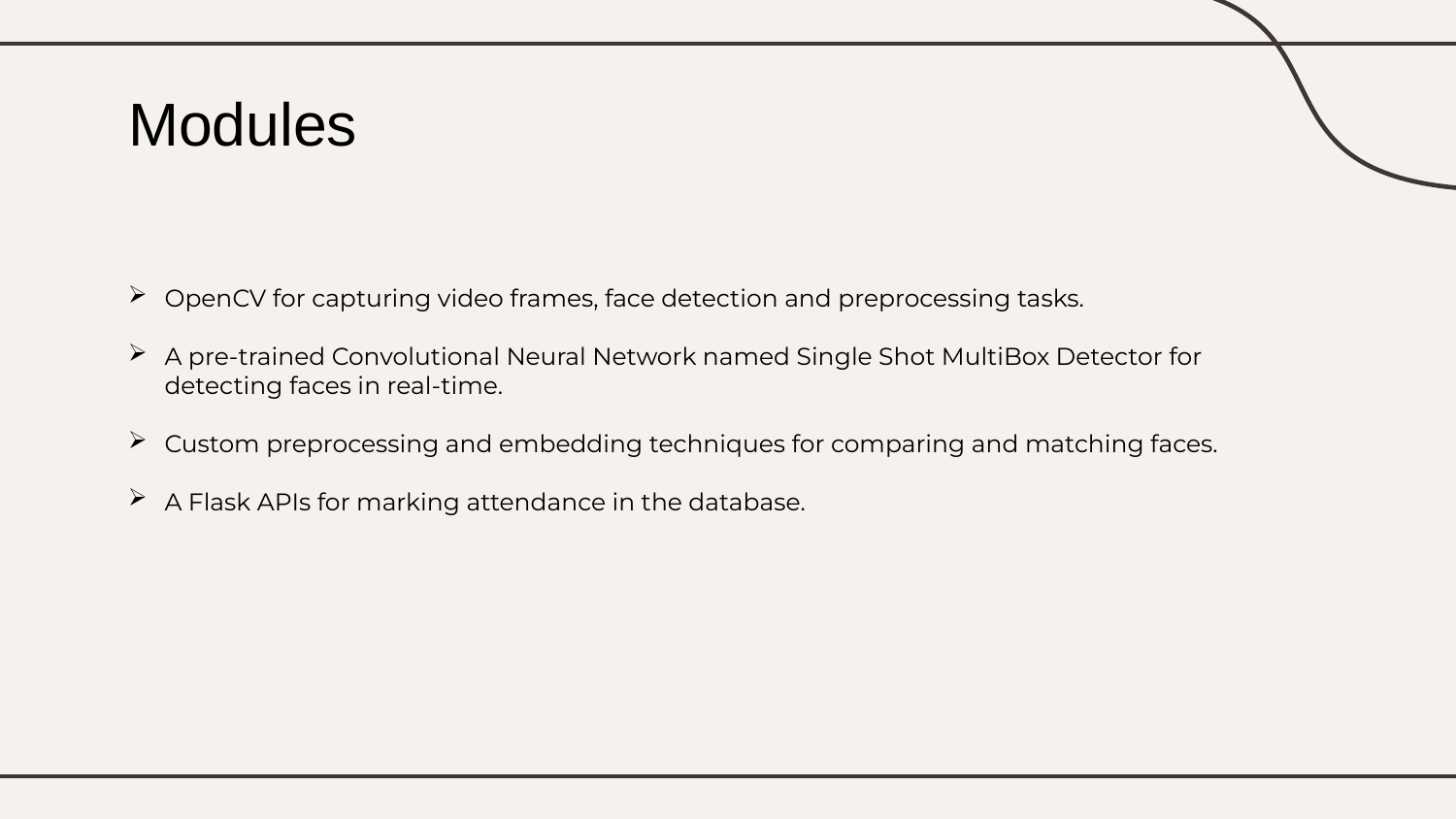

# Modules
OpenCV for capturing video frames, face detection and preprocessing tasks.

A pre-trained Convolutional Neural Network named Single Shot MultiBox Detector for detecting faces in real-time.

Custom preprocessing and embedding techniques for comparing and matching faces.

A Flask APIs for marking attendance in the database.